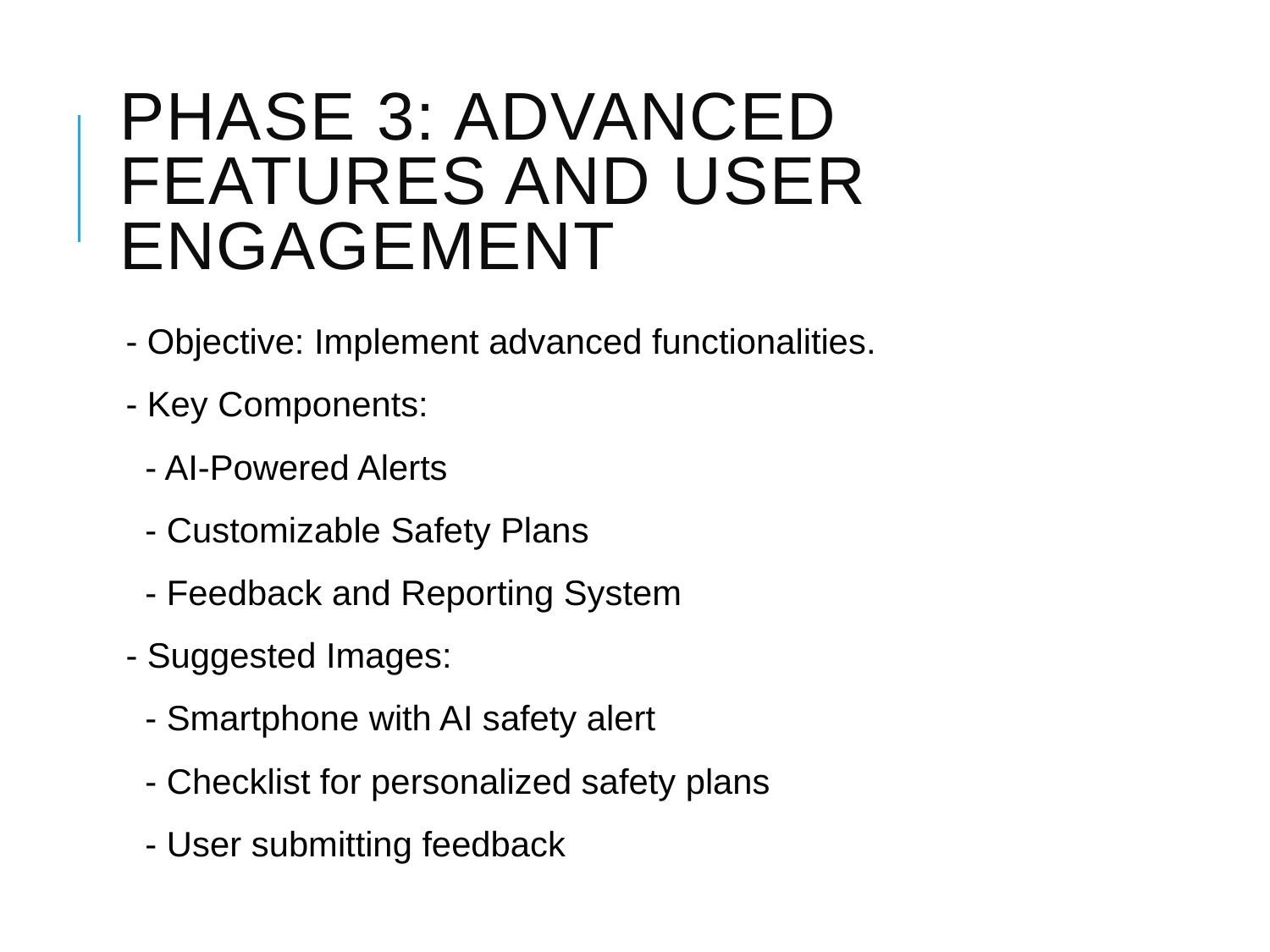

# Phase 3: Advanced Features and User Engagement
- Objective: Implement advanced functionalities.
- Key Components:
  - AI-Powered Alerts
  - Customizable Safety Plans
  - Feedback and Reporting System
- Suggested Images:
  - Smartphone with AI safety alert
  - Checklist for personalized safety plans
  - User submitting feedback